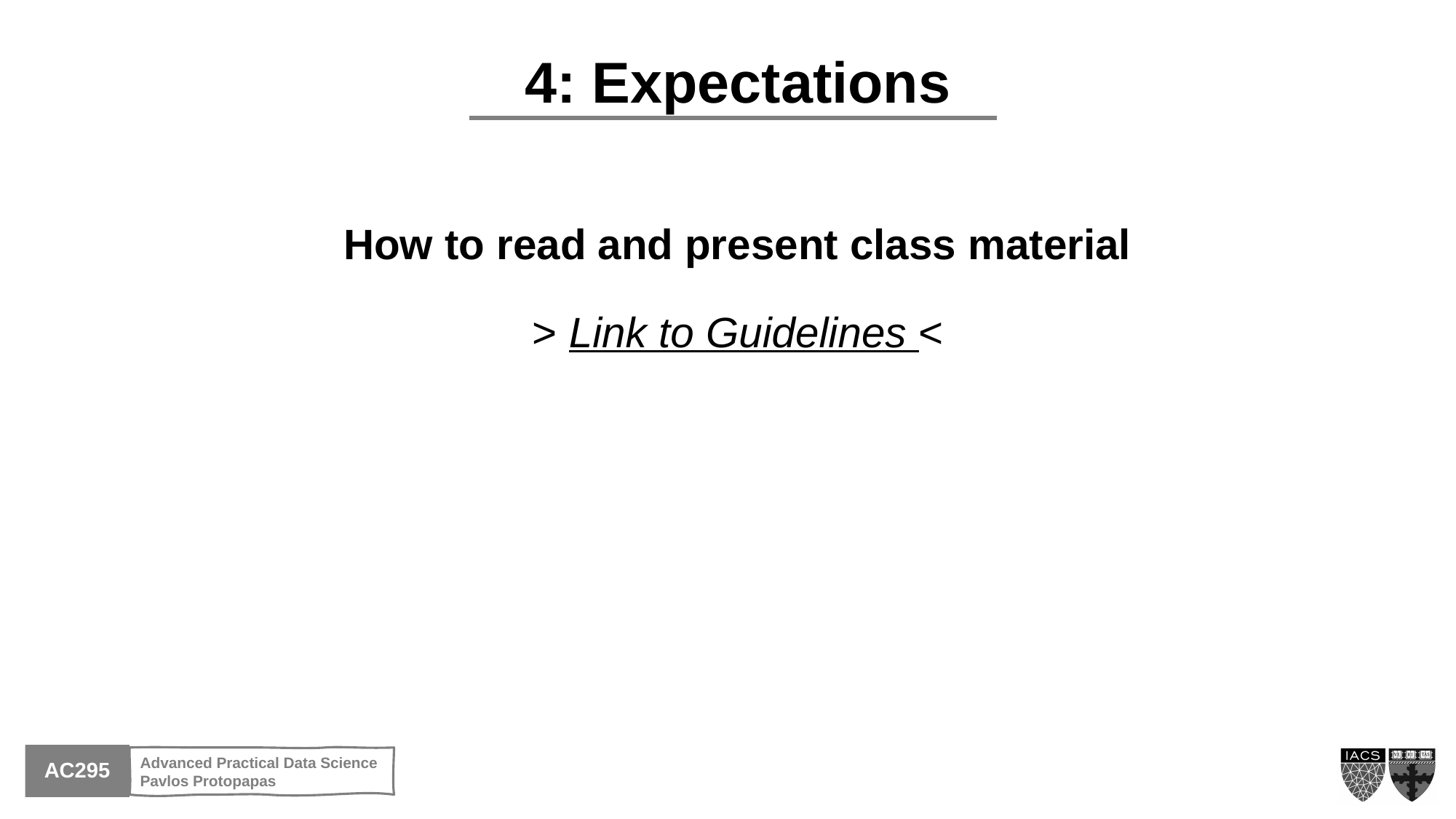

4: Expectations
How to read and present class material
> Link to Guidelines <